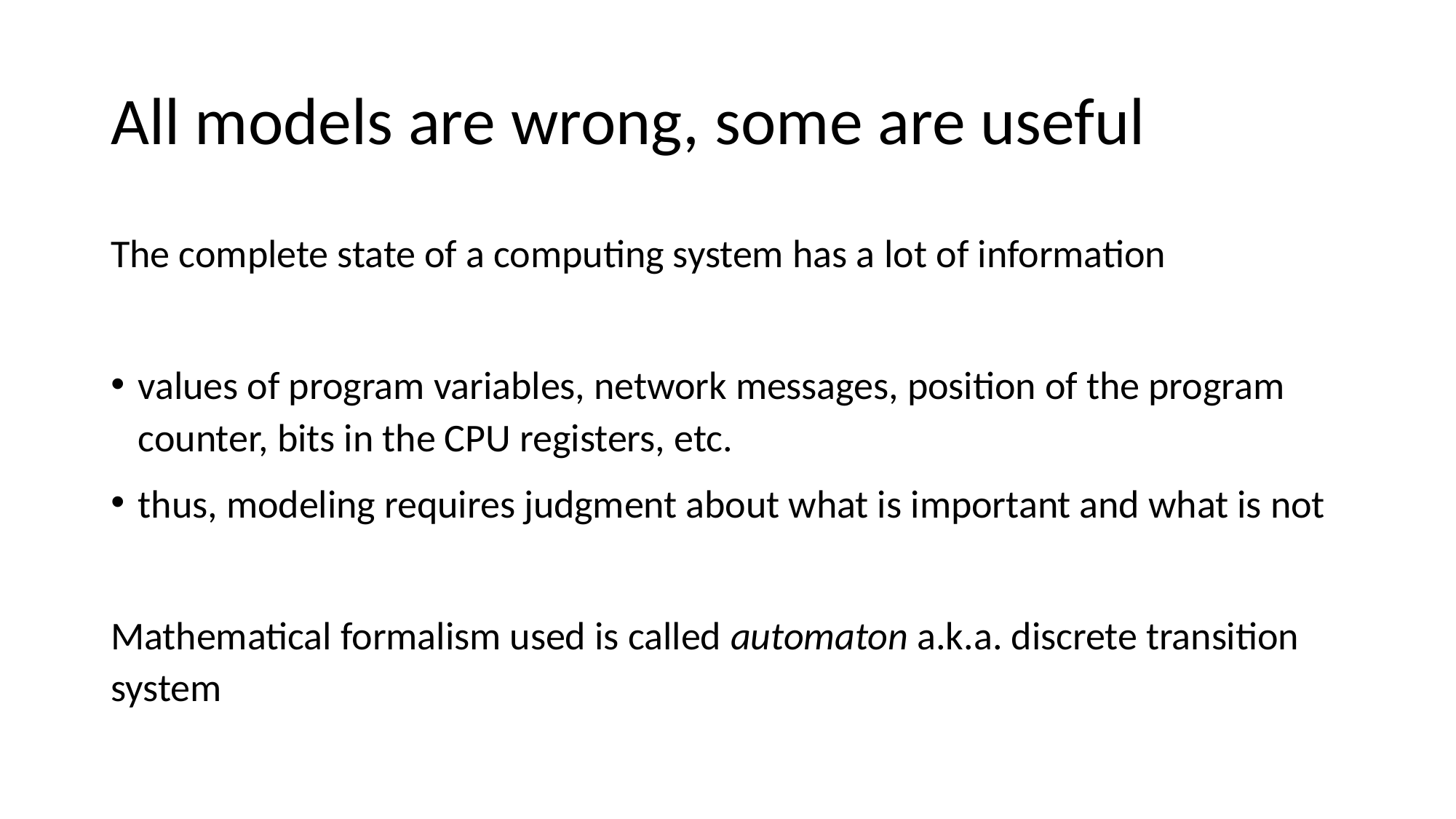

# All models are wrong, some are useful
The complete state of a computing system has a lot of information

values of program variables, network messages, position of the program counter, bits in the CPU registers, etc.
thus, modeling requires judgment about what is important and what is not

Mathematical formalism used is called automaton a.k.a. discrete transition system